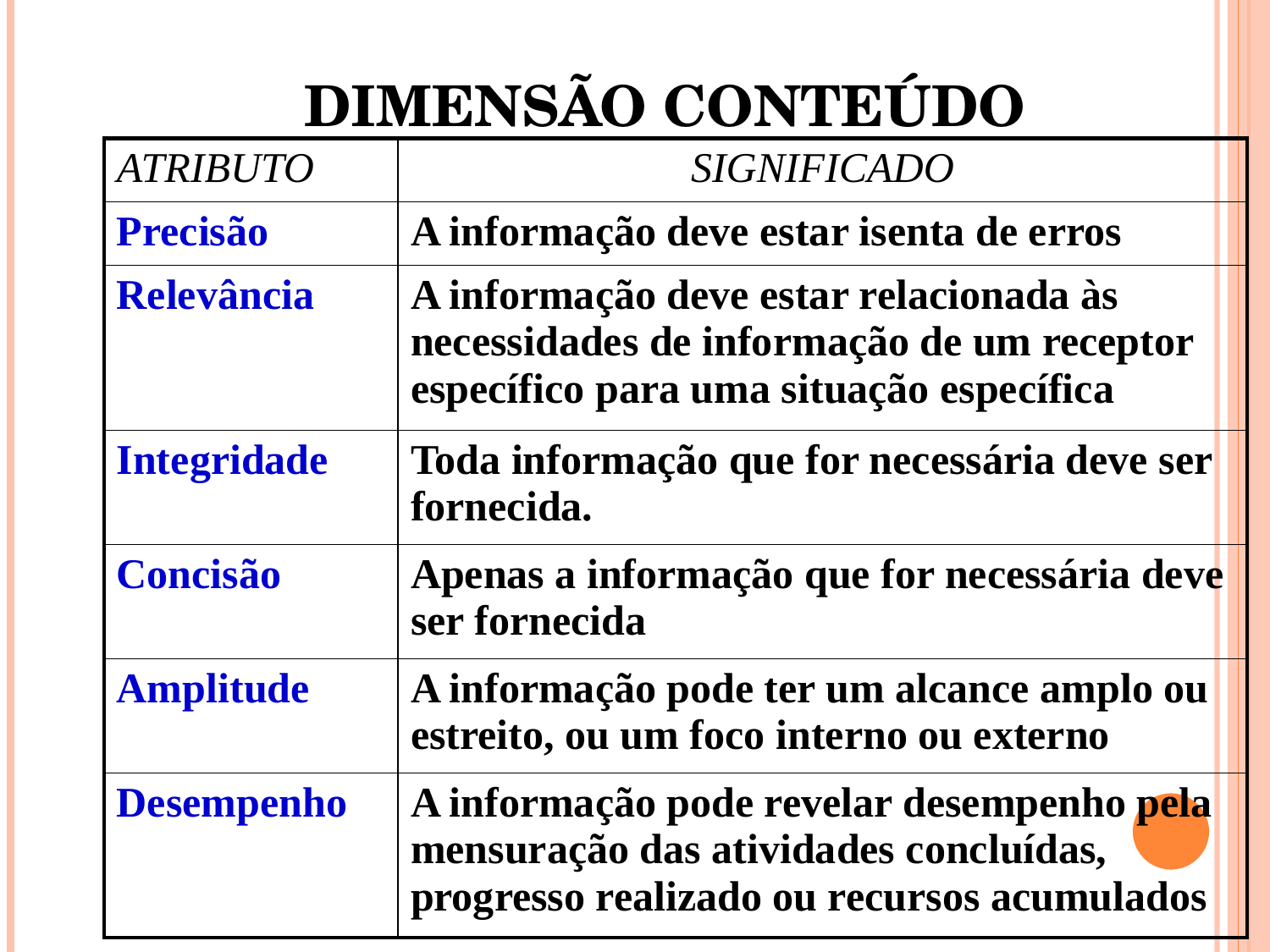

DIMENSÃO CONTEÚDO
| ATRIBUTO | SIGNIFICADO |
| --- | --- |
| Precisão | A informação deve estar isenta de erros |
| Relevância | A informação deve estar relacionada às necessidades de informação de um receptor específico para uma situação específica |
| Integridade | Toda informação que for necessária deve ser fornecida. |
| Concisão | Apenas a informação que for necessária deve ser fornecida |
| Amplitude | A informação pode ter um alcance amplo ou estreito, ou um foco interno ou externo |
| Desempenho | A informação pode revelar desempenho pela mensuração das atividades concluídas, progresso realizado ou recursos acumulados |